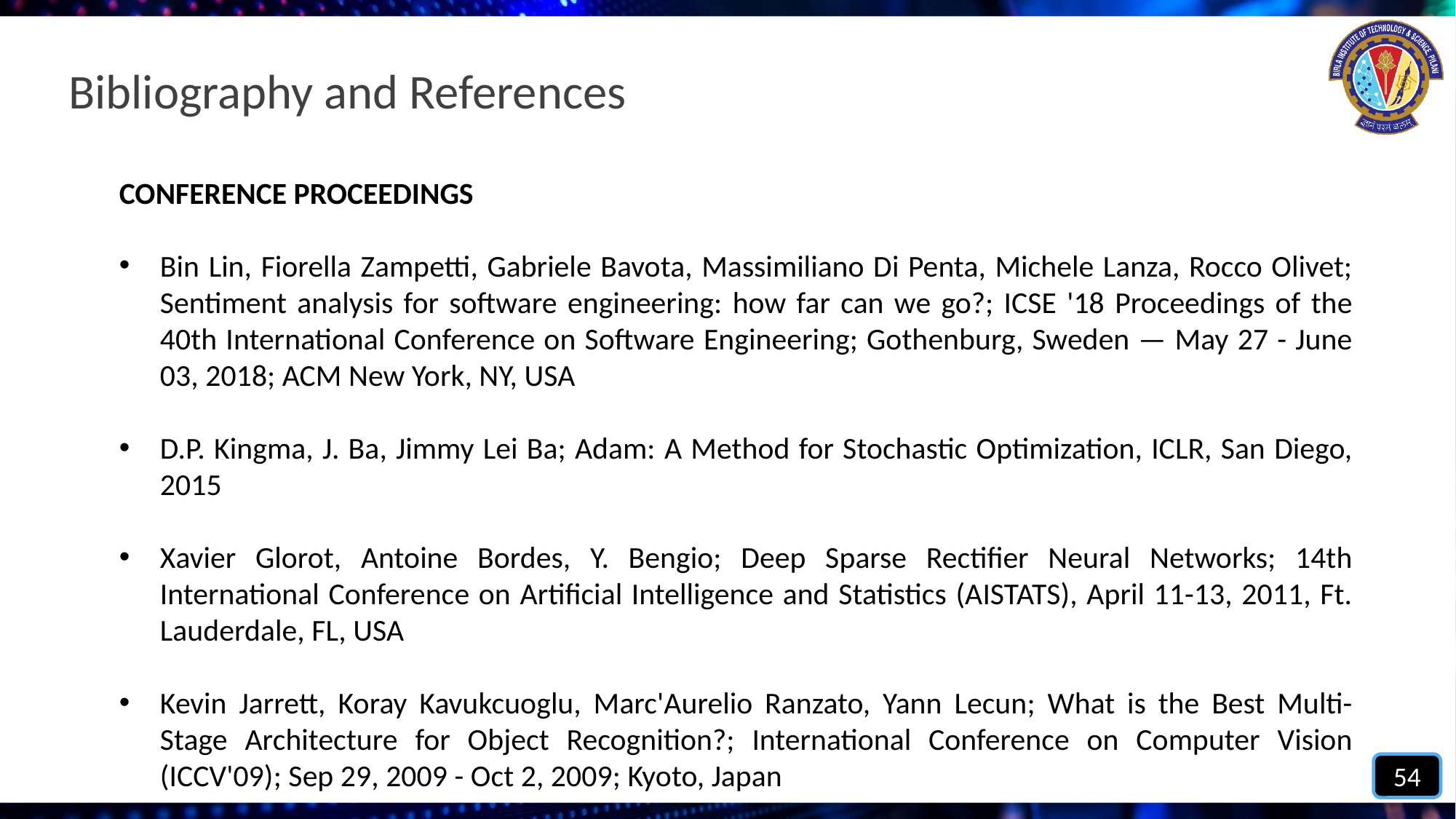

# Bibliography and References
CONFERENCE PROCEEDINGS

Bin Lin, Fiorella Zampetti, Gabriele Bavota, Massimiliano Di Penta, Michele Lanza, Rocco Olivet; Sentiment analysis for software engineering: how far can we go?; ICSE '18 Proceedings of the 40th International Conference on Software Engineering; Gothenburg, Sweden — May 27 - June 03, 2018; ACM New York, NY, USA

D.P. Kingma, J. Ba, Jimmy Lei Ba; Adam: A Method for Stochastic Optimization, ICLR, San Diego, 2015

Xavier Glorot, Antoine Bordes, Y. Bengio; Deep Sparse Rectifier Neural Networks; 14th International Conference on Artificial Intelligence and Statistics (AISTATS), April 11-13, 2011, Ft. Lauderdale, FL, USA

Kevin Jarrett, Koray Kavukcuoglu, Marc'Aurelio Ranzato, Yann Lecun; What is the Best Multi-Stage Architecture for Object Recognition?; International Conference on Computer Vision (ICCV'09); Sep 29, 2009 - Oct 2, 2009; Kyoto, Japan